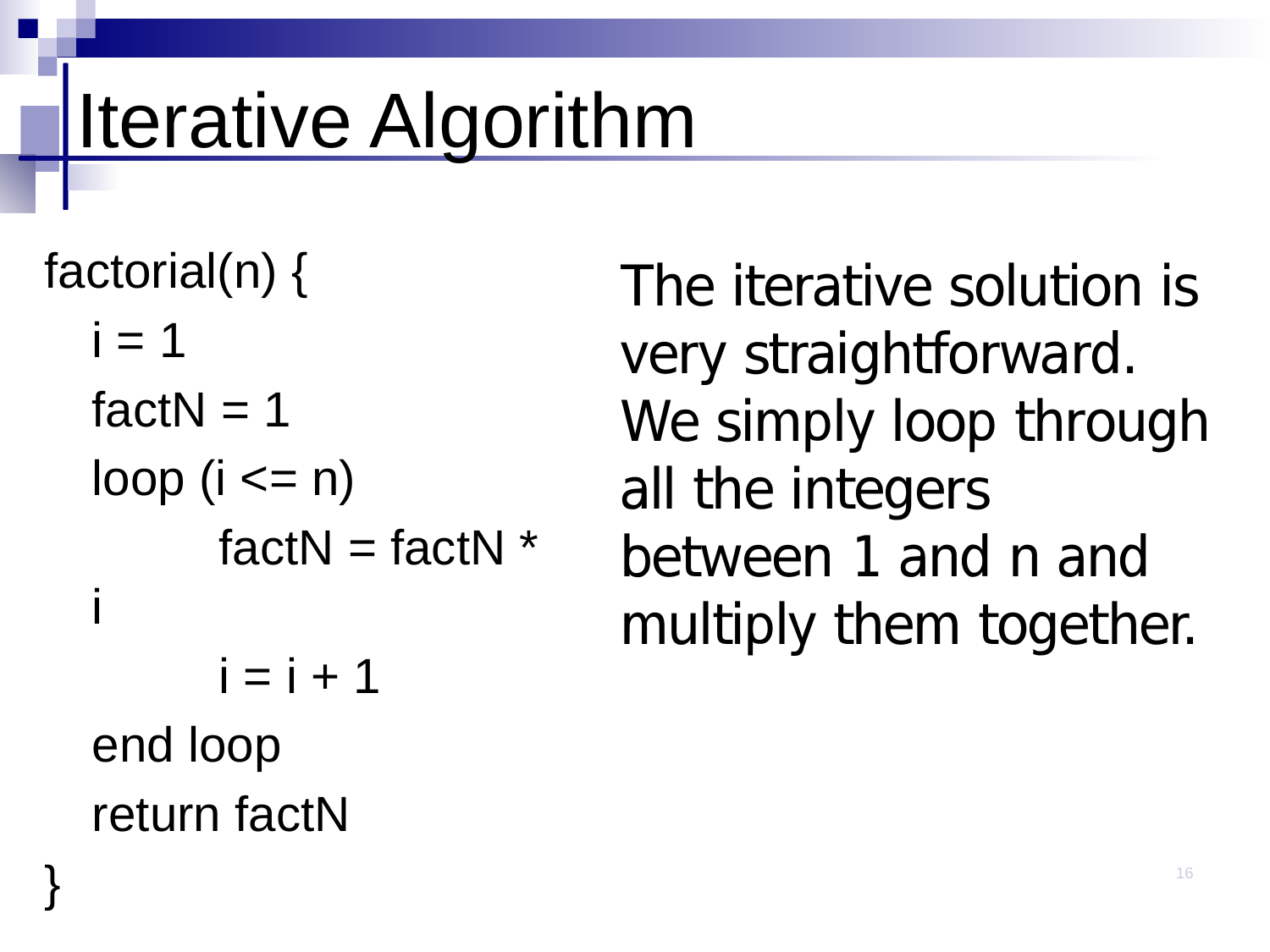

# Iterative Algorithm
factorial(n) {
	i = 1
	factN = 1
	loop (i <= n)
		factN = factN * i
		i = i + 1
	end loop
	return factN
}
	The iterative solution is very straightforward.  We simply loop through all the integers between 1 and n and multiply them together.
16